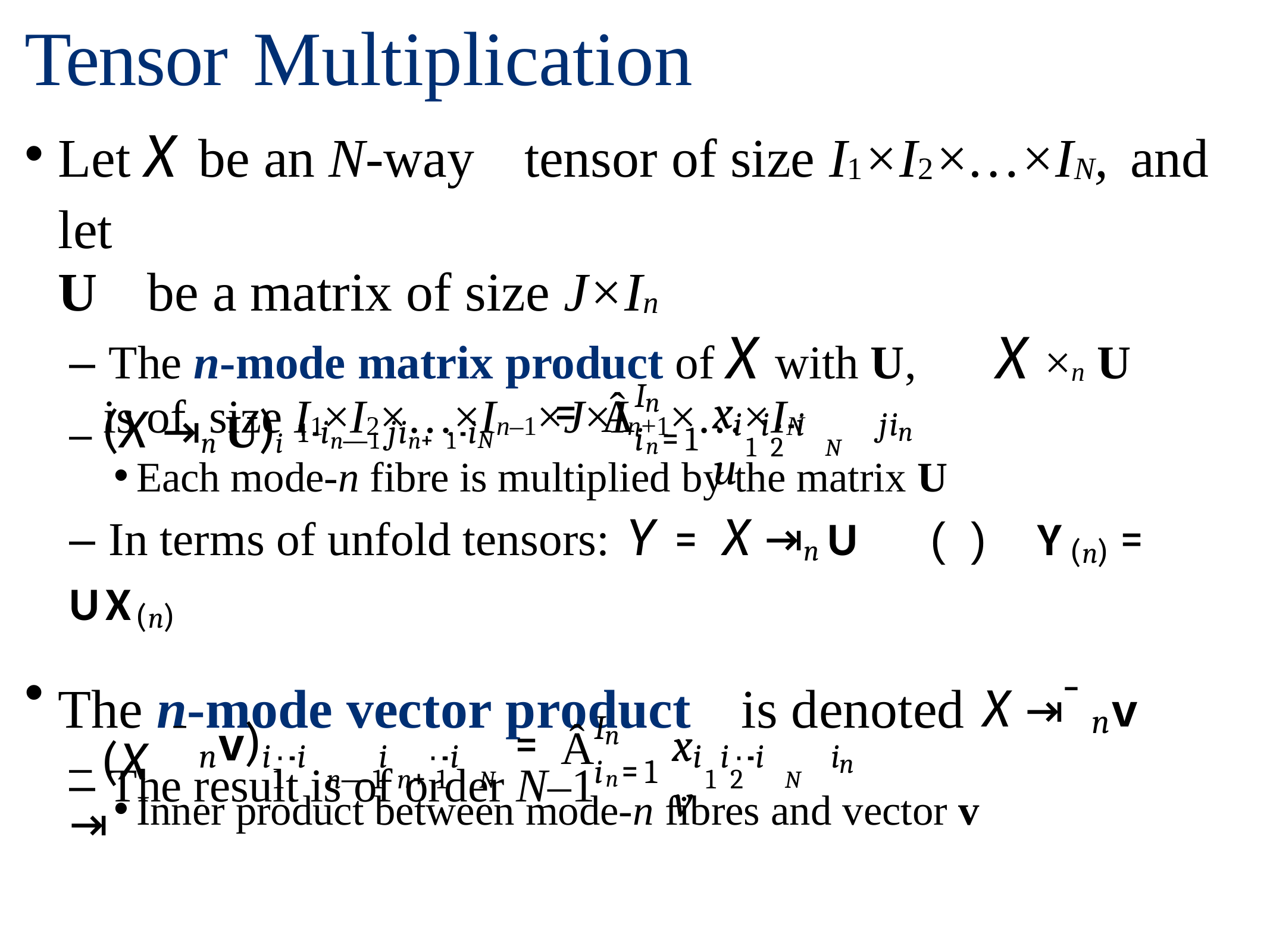

# Tensor	Multiplication
Let X be an N-way	tensor	of	size I1×I2×…×IN,	and	let
U	be a matrix	of	size J×In
– The n-mode matrix product of X with U,	X ×n U is of  size I1×I2×…×In–1×J×In+1×…×IN
I
– (X ⇥n U)i
=
x	u
n
Â
···in—1 jin+1···iN
i	i	···i	ji
in=1
n
1
1  2	N
Each mode-n fibre is multiplied by the matrix U
– In terms of unfold tensors: Y = X ⇥n U	()	Y(n) = UX(n)
The n-mode vector product	is denoted X ⇥¯ nv
– The result is of order N–1
I
¯
– (X ⇥
v)	=
x	v
n
Â
n	i	···i	i	···i
i	i	···i	i
in=1
n
1	n—1  n+1	N
1  2	N
Inner product between mode-n fibres and vector v